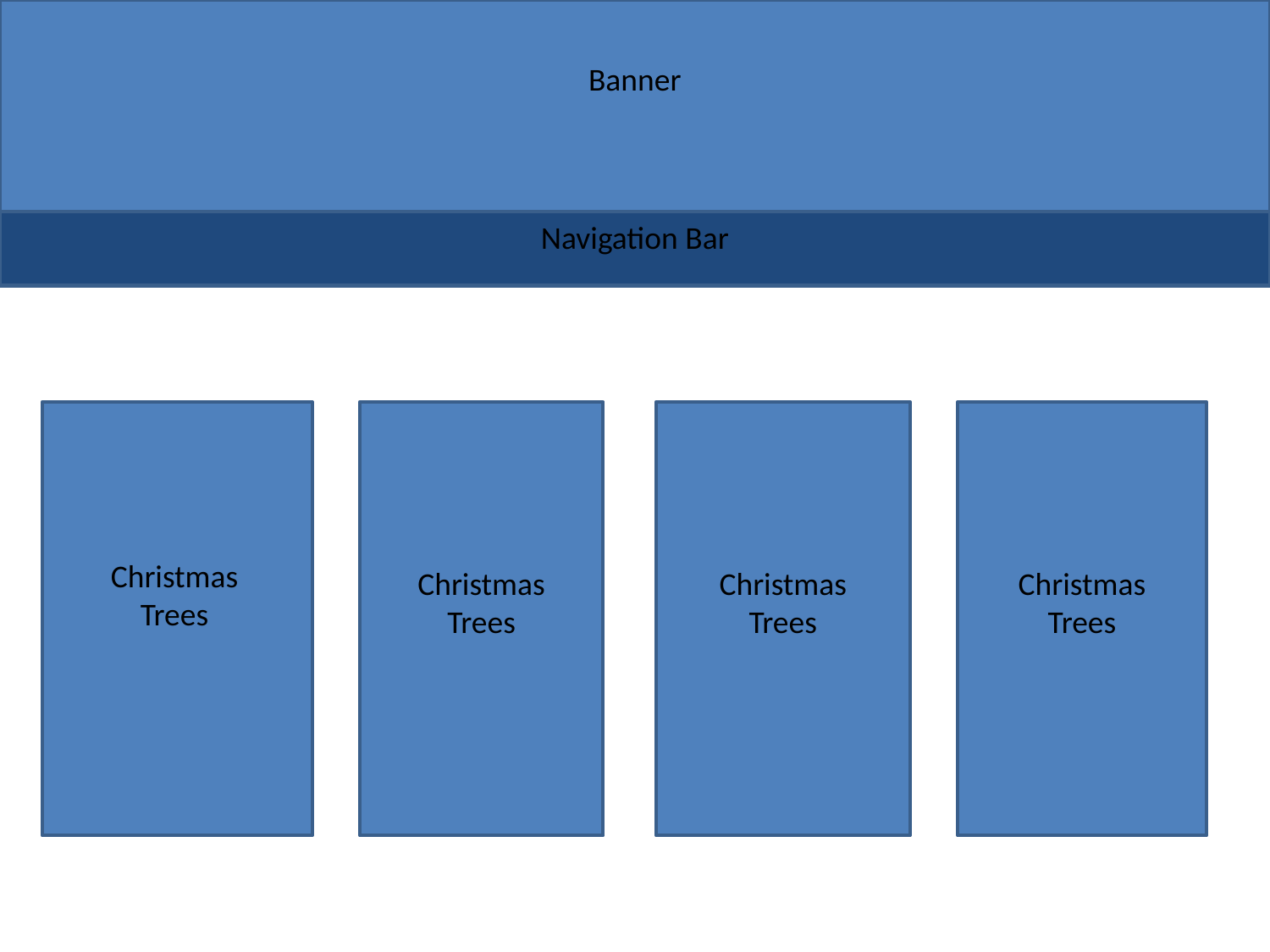

Banner

Navigation Bar

Christmas Trees
Christmas Trees
Christmas Trees
Christmas Trees